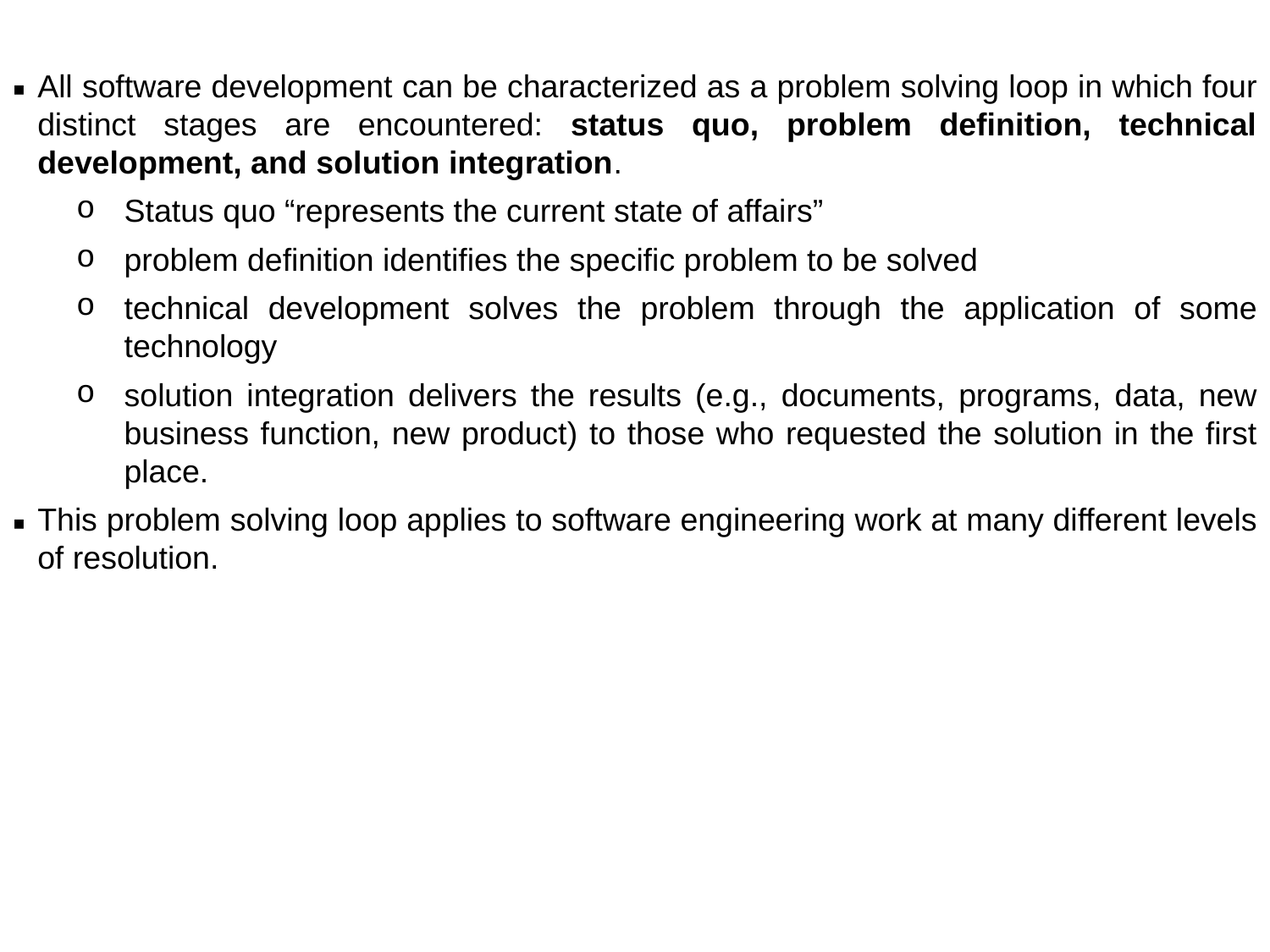

All software development can be characterized as a problem solving loop in which four distinct stages are encountered: status quo, problem definition, technical development, and solution integration.
Status quo “represents the current state of affairs”
problem definition identifies the specific problem to be solved
technical development solves the problem through the application of some technology
solution integration delivers the results (e.g., documents, programs, data, new business function, new product) to those who requested the solution in the first place.
This problem solving loop applies to software engineering work at many different levels of resolution.